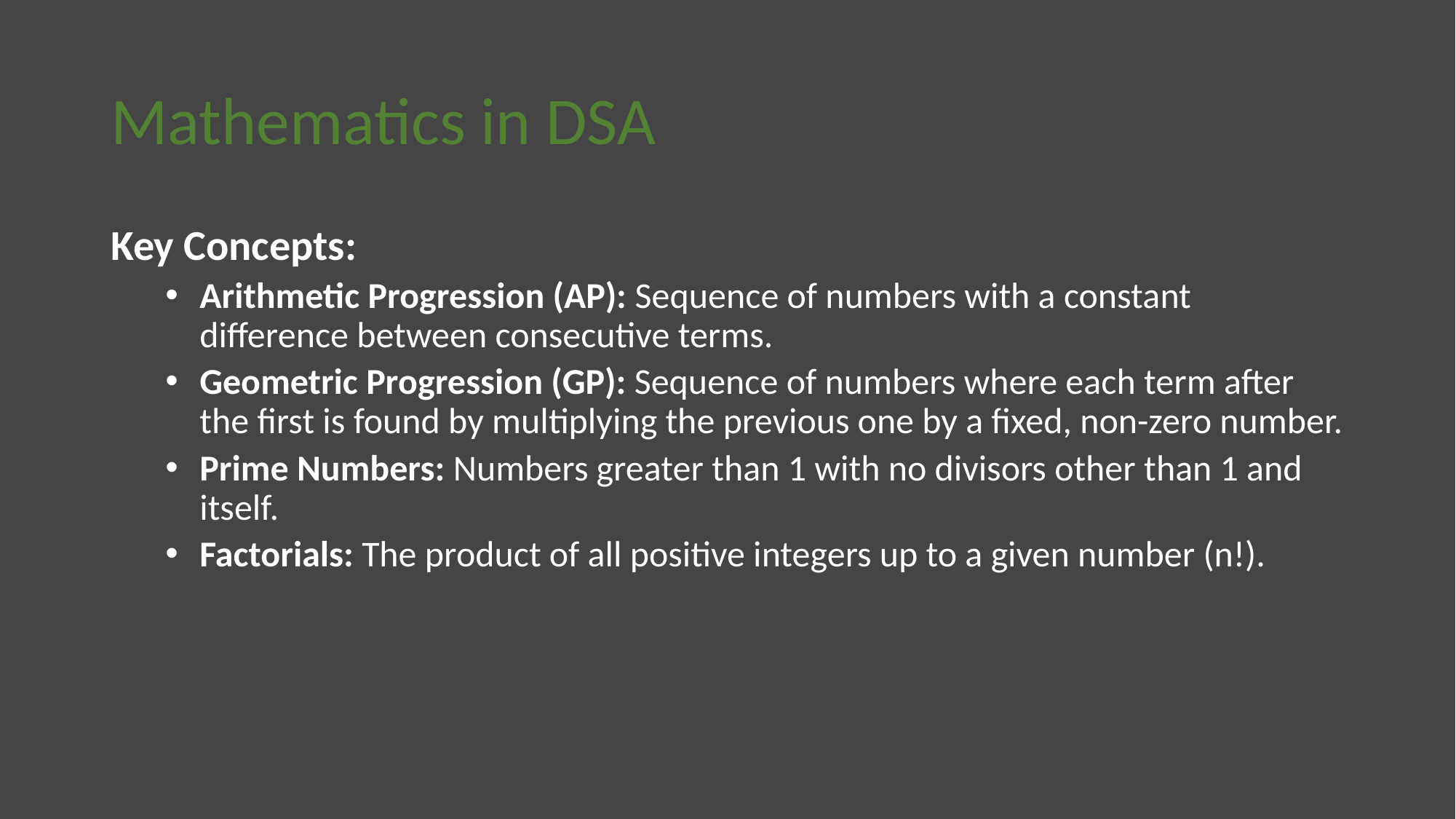

# Mathematics in DSA
Key Concepts:
Arithmetic Progression (AP): Sequence of numbers with a constant difference between consecutive terms.
Geometric Progression (GP): Sequence of numbers where each term after the first is found by multiplying the previous one by a fixed, non-zero number.
Prime Numbers: Numbers greater than 1 with no divisors other than 1 and itself.
Factorials: The product of all positive integers up to a given number (n!).